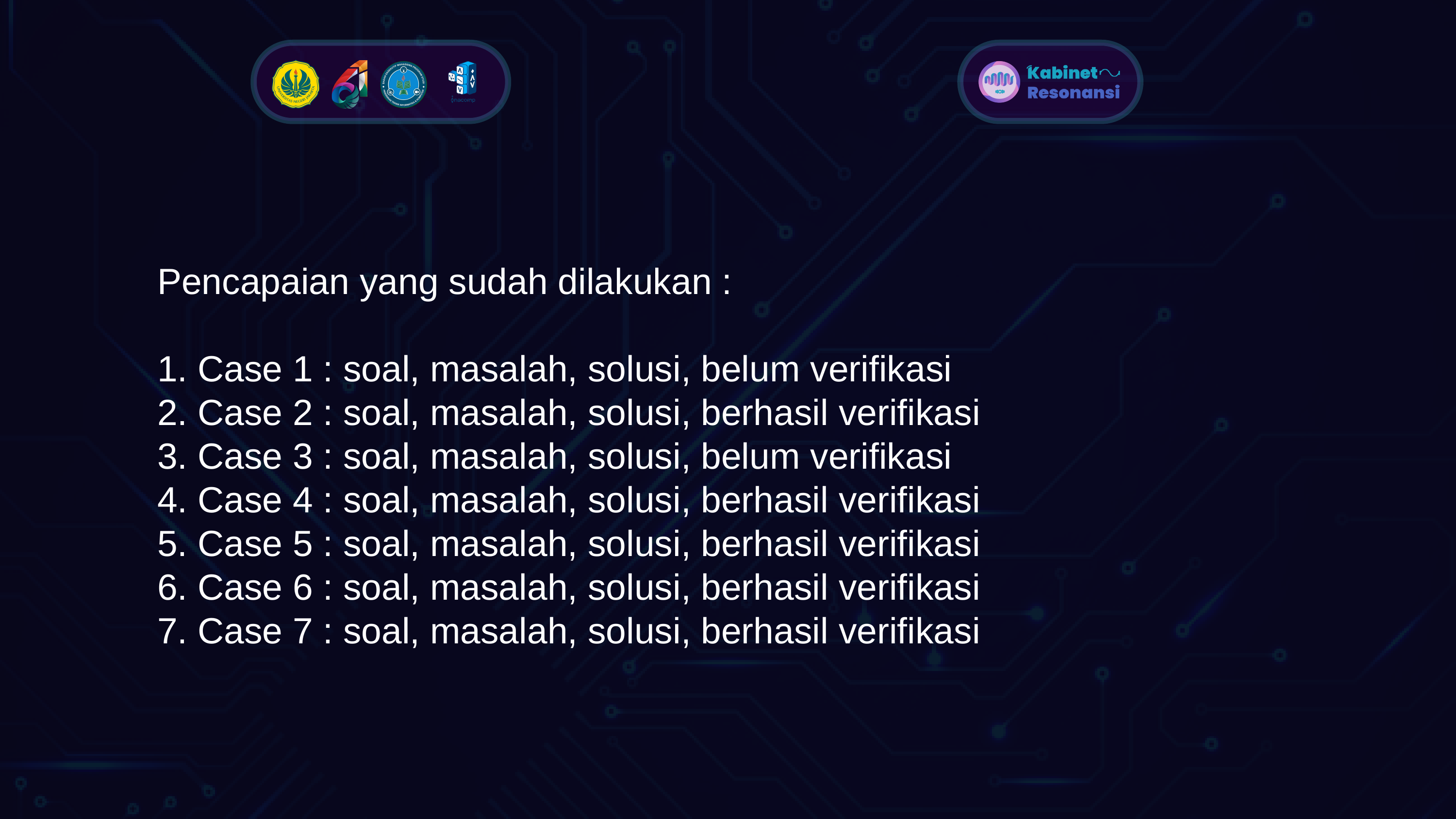

Pencapaian yang sudah dilakukan :
1. Case 1 : soal, masalah, solusi, belum verifikasi
2. Case 2 : soal, masalah, solusi, berhasil verifikasi
3. Case 3 : soal, masalah, solusi, belum verifikasi
4. Case 4 : soal, masalah, solusi, berhasil verifikasi
5. Case 5 : soal, masalah, solusi, berhasil verifikasi
6. Case 6 : soal, masalah, solusi, berhasil verifikasi
7. Case 7 : soal, masalah, solusi, berhasil verifikasi